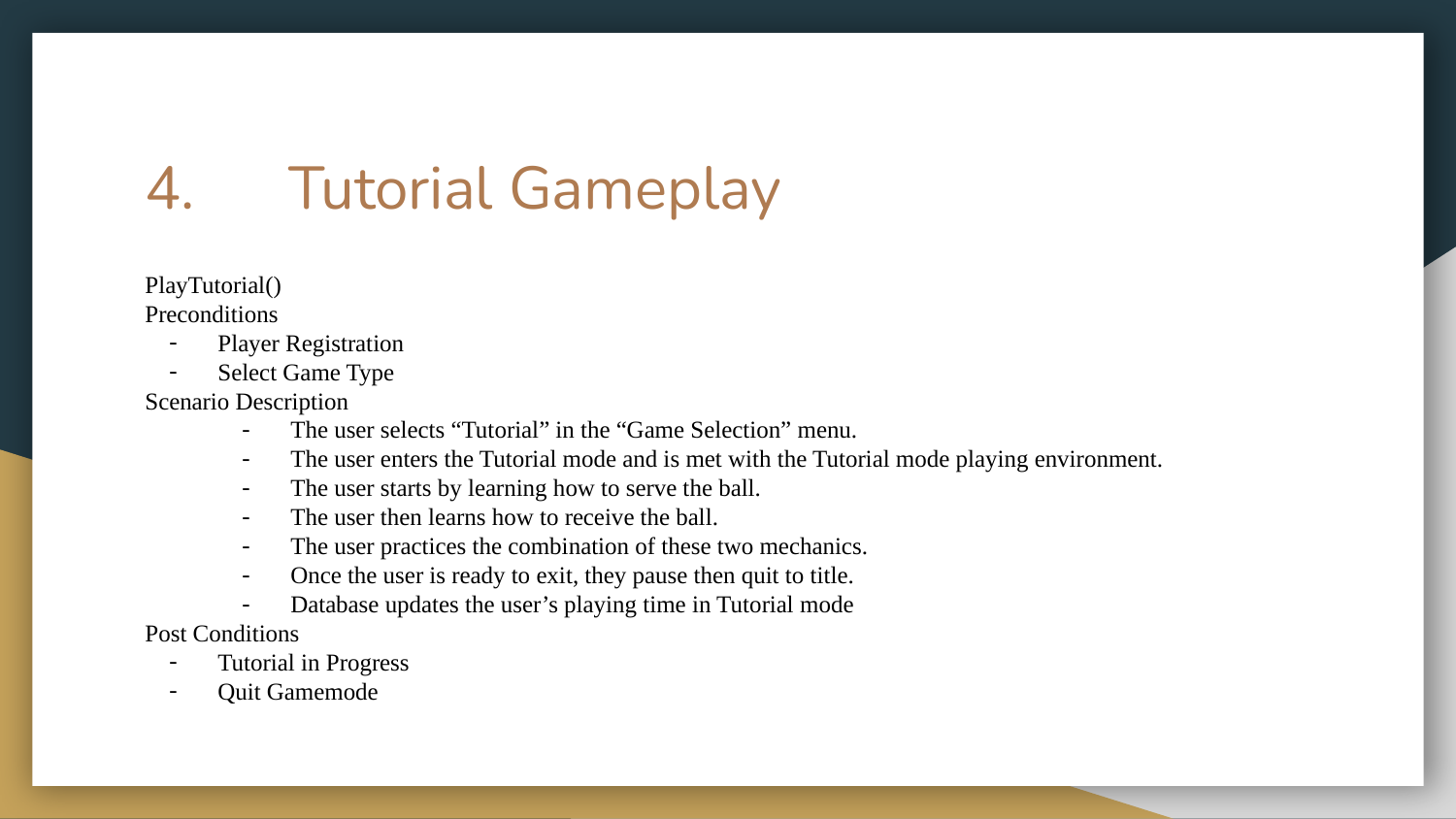

# 4.	Tutorial Gameplay
PlayTutorial()
Preconditions
Player Registration
Select Game Type
Scenario Description
The user selects “Tutorial” in the “Game Selection” menu.
The user enters the Tutorial mode and is met with the Tutorial mode playing environment.
The user starts by learning how to serve the ball.
The user then learns how to receive the ball.
The user practices the combination of these two mechanics.
Once the user is ready to exit, they pause then quit to title.
Database updates the user’s playing time in Tutorial mode
Post Conditions
Tutorial in Progress
Quit Gamemode